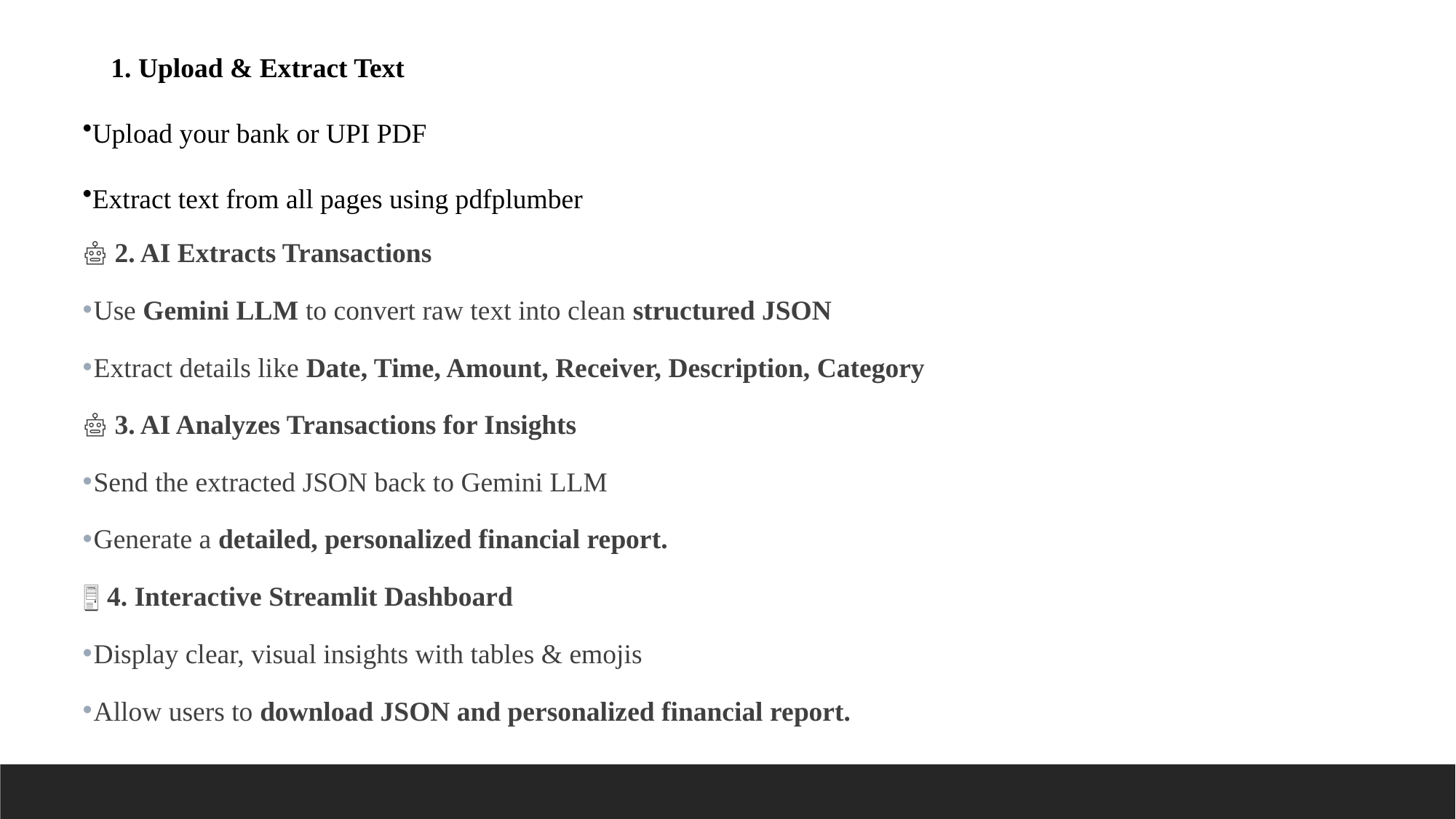

🧾 1. Upload & Extract Text

Upload your bank or UPI PDF

Extract text from all pages using pdfplumber
🤖 2. AI Extracts Transactions
Use Gemini LLM to convert raw text into clean structured JSON
Extract details like Date, Time, Amount, Receiver, Description, Category
🤖 3. AI Analyzes Transactions for Insights
Send the extracted JSON back to Gemini LLM
Generate a detailed, personalized financial report.
🖥️ 4. Interactive Streamlit Dashboard
Display clear, visual insights with tables & emojis
Allow users to download JSON and personalized financial report.